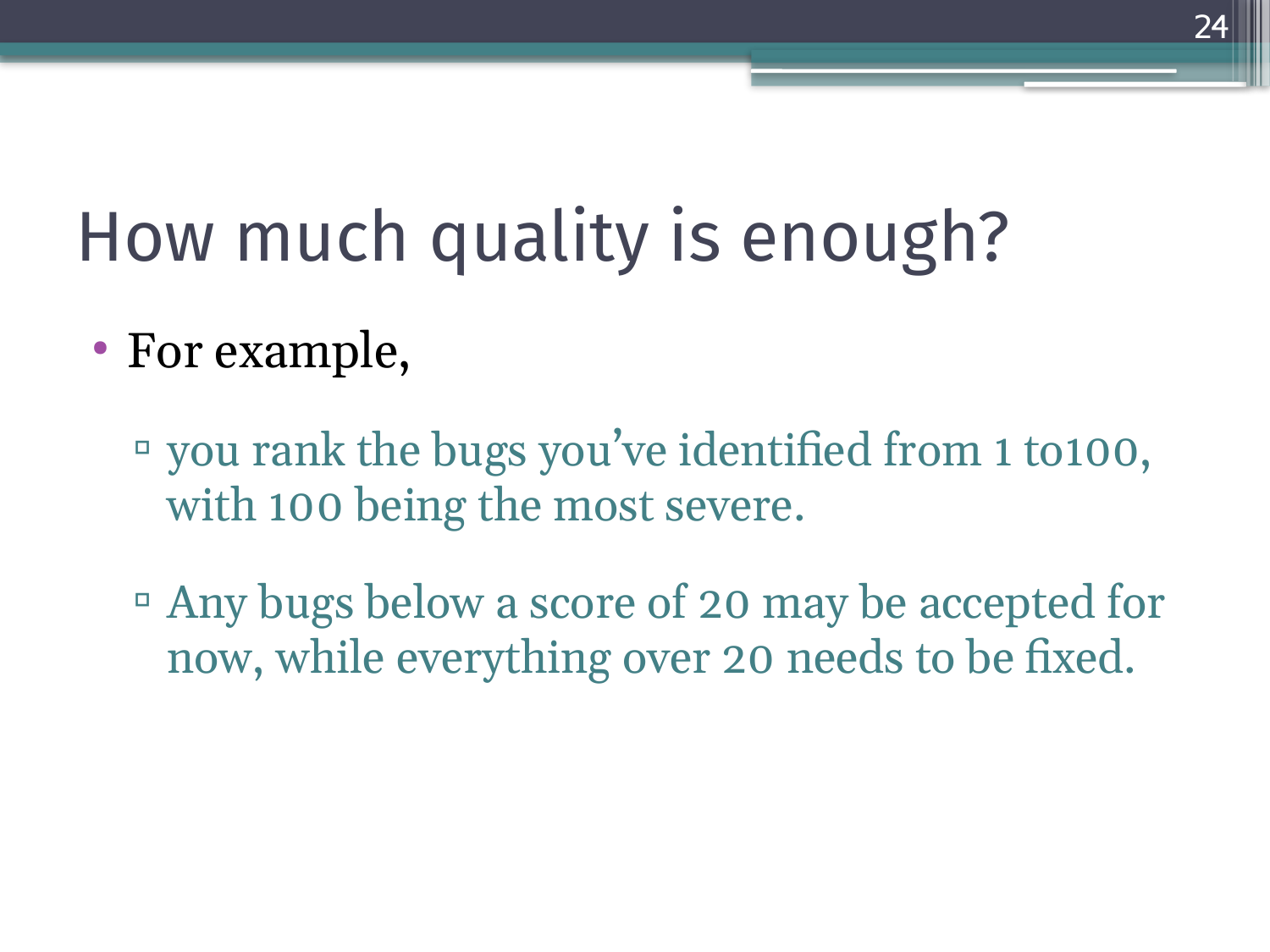

24
# How much quality is enough?
For example,
you rank the bugs you’ve identified from 1 to100, with 100 being the most severe.
Any bugs below a score of 20 may be accepted for now, while everything over 20 needs to be fixed.